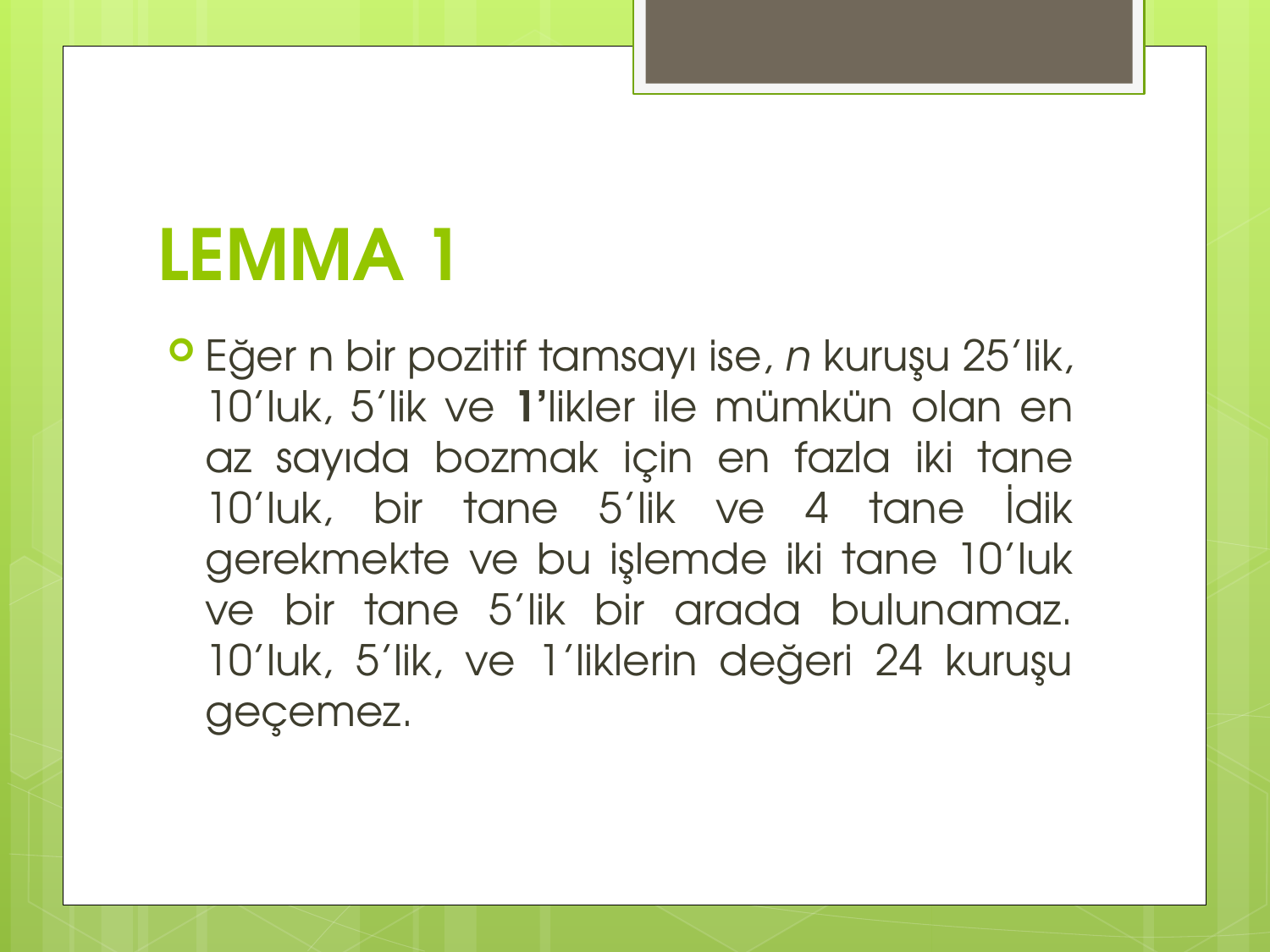

# LEMMA 1
Eğer n bir pozitif tamsayı ise, n kuruşu 25’lik, 10’luk, 5’lik ve 1’likler ile mümkün olan en az sayıda bozmak için en fazla iki tane 10’luk, bir tane 5’lik ve 4 tane İdik gerekmekte ve bu işlemde iki tane 10’luk ve bir tane 5’lik bir arada bulunamaz. 10’luk, 5’lik, ve 1’liklerin değeri 24 kuruşu geçemez.